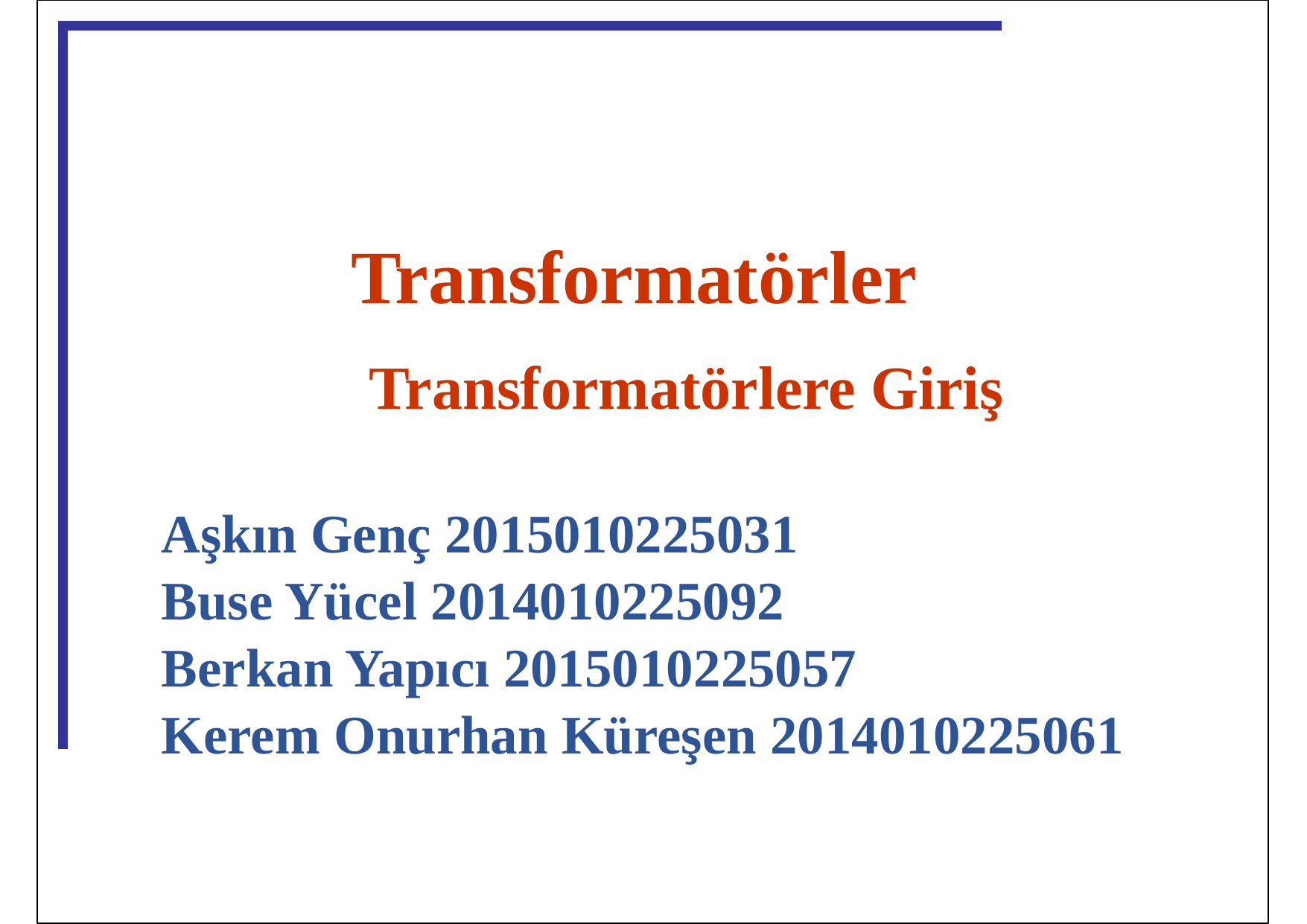

Transformatörler
Transformatörlere Giriş

Aşkın Genç 2015010225031
Buse Yücel 2014010225092
Berkan Yapıcı 2015010225057
Kerem Onurhan Küreşen 2014010225061